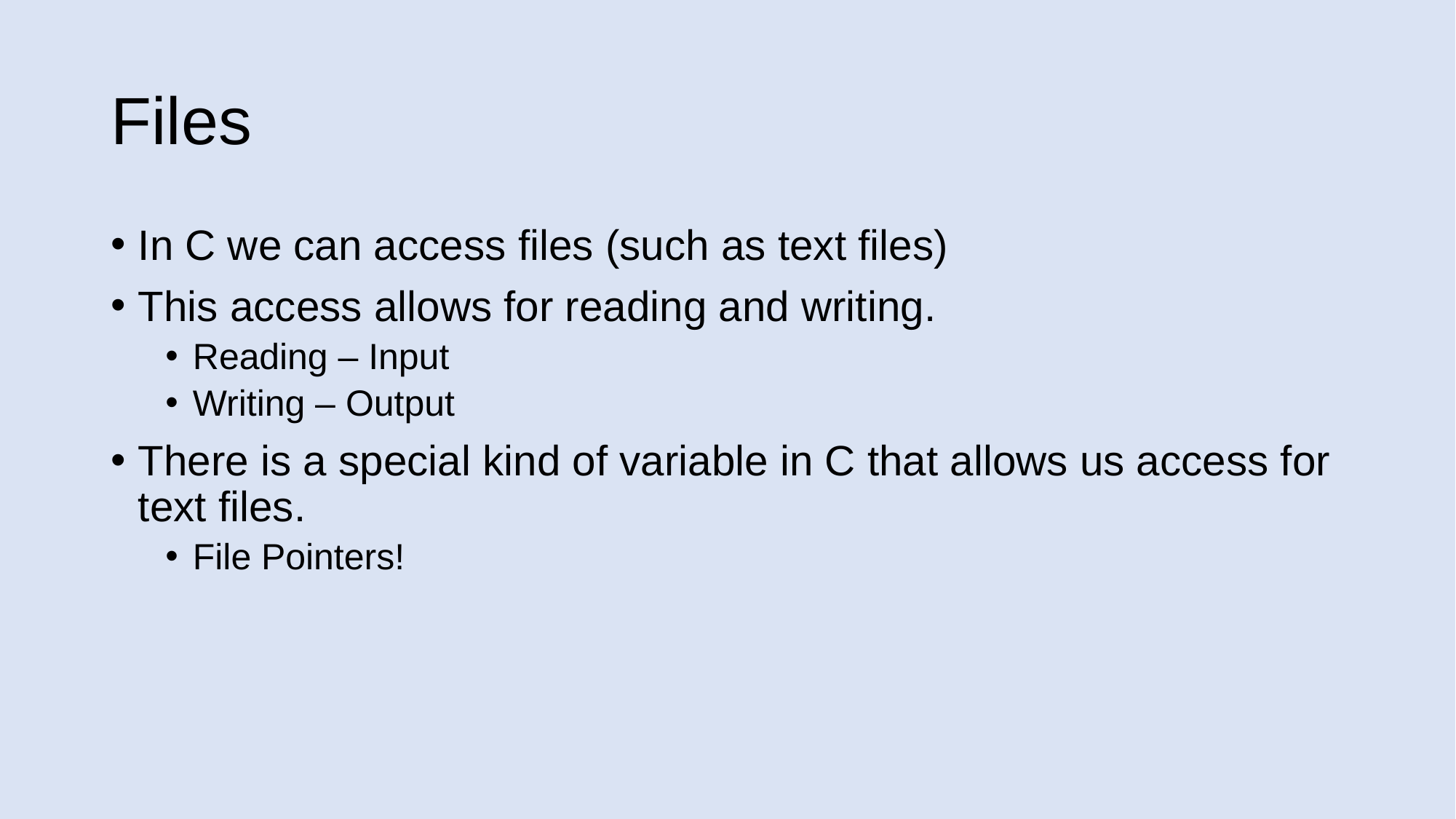

# Files
In C we can access files (such as text files)
This access allows for reading and writing.
Reading – Input
Writing – Output
There is a special kind of variable in C that allows us access for text files.
File Pointers!